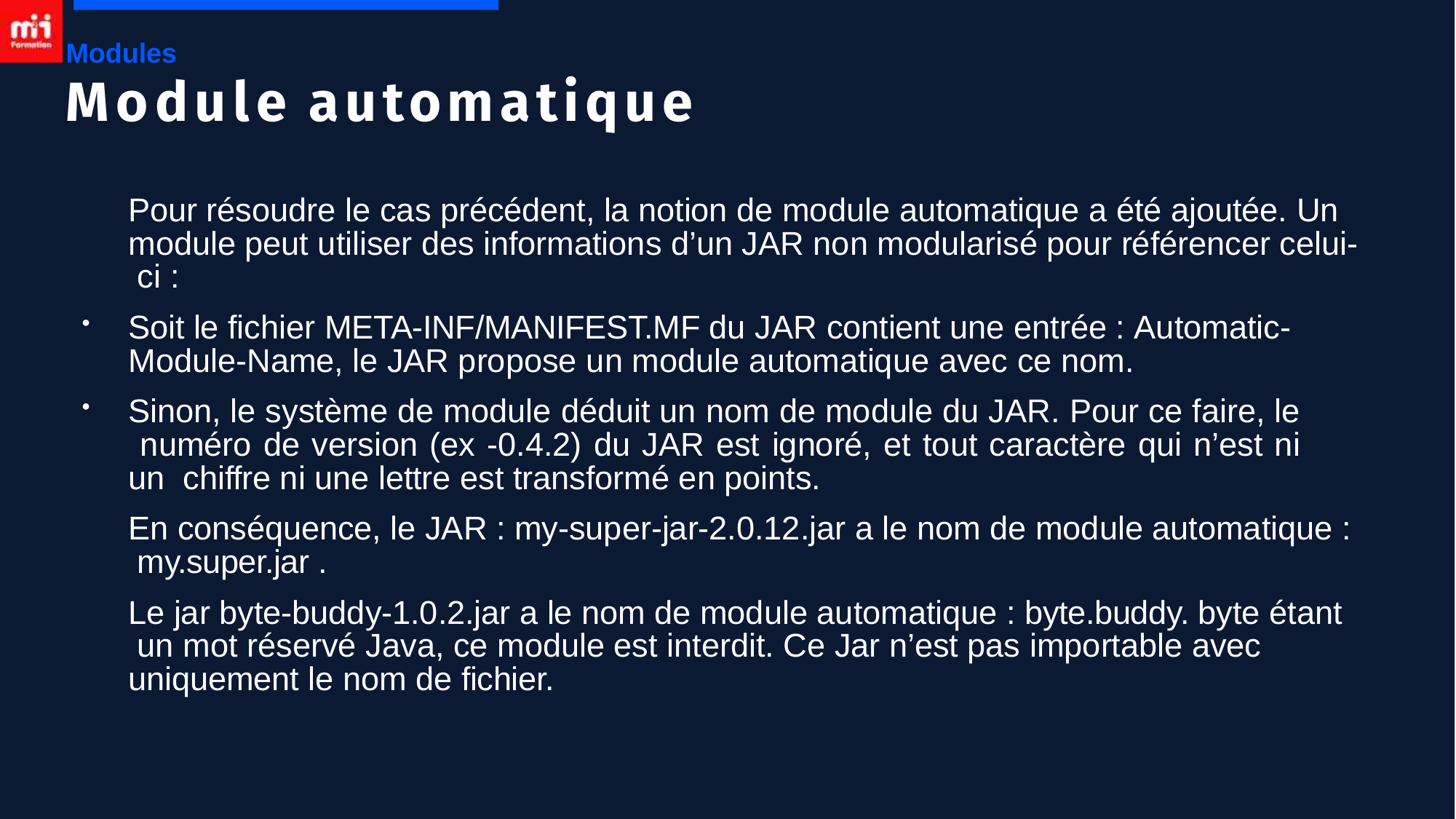

Modules
# Module automatique
Pour résoudre le cas précédent, la notion de module automatique a été ajoutée. Un  module peut utiliser des informations d’un JAR non modularisé pour référencer celui-  ci :
Soit le fichier META-INF/MANIFEST.MF du JAR contient une entrée : Automatic-  Module-Name, le JAR propose un module automatique avec ce nom.
Sinon, le système de module déduit un nom de module du JAR. Pour ce faire, le  numéro de version (ex -0.4.2) du JAR est ignoré, et tout caractère qui n’est ni un  chiffre ni une lettre est transformé en points.
En conséquence, le JAR : my-super-jar-2.0.12.jar a le nom de module automatique :  my.super.jar .
Le jar byte-buddy-1.0.2.jar a le nom de module automatique : byte.buddy. byte étant  un mot réservé Java, ce module est interdit. Ce Jar n’est pas importable avec  uniquement le nom de fichier.
●
●